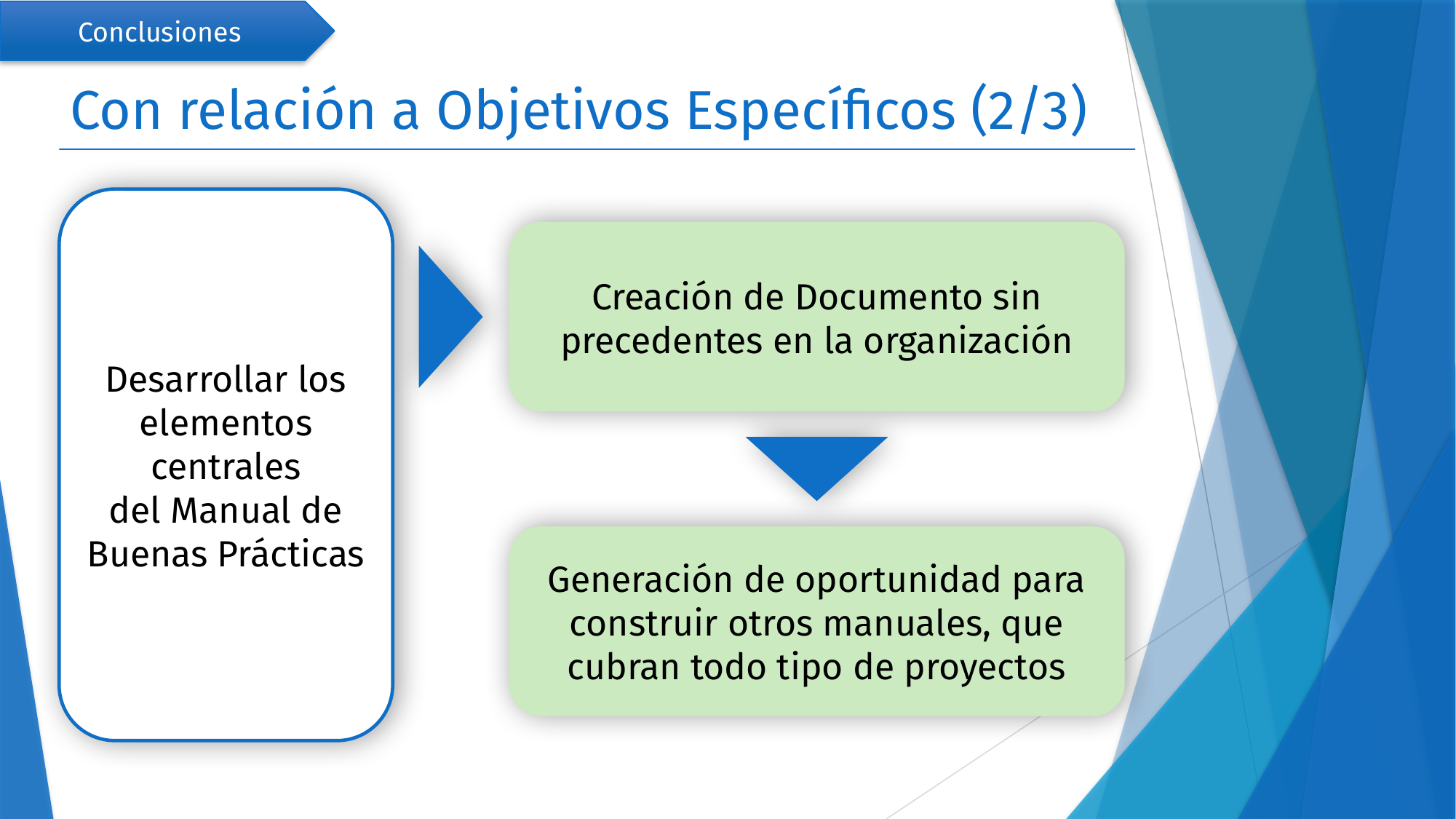

Conclusiones
# Con relación a Objetivos Específicos (2/3)
Desarrollar los elementos centrales
del Manual de Buenas Prácticas
Creación de Documento sin precedentes en la organización

Generación de oportunidad para construir otros manuales, que cubran todo tipo de proyectos